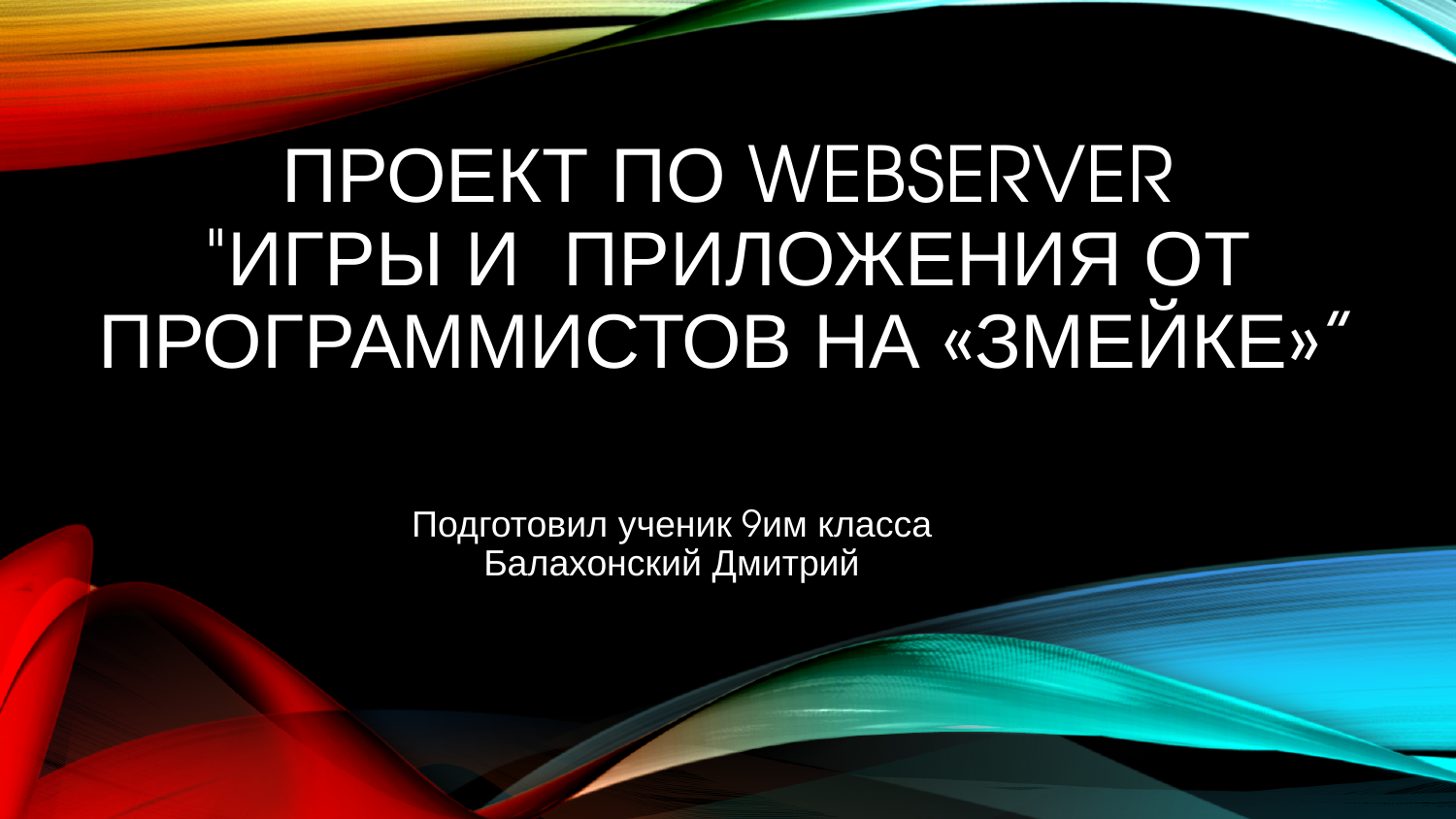

# Проект по WebServer
"Игры и  приложения от программистов на «ЗМЕЙКЕ»”
Подготовил ученик 9им класса Балахонский Дмитрий